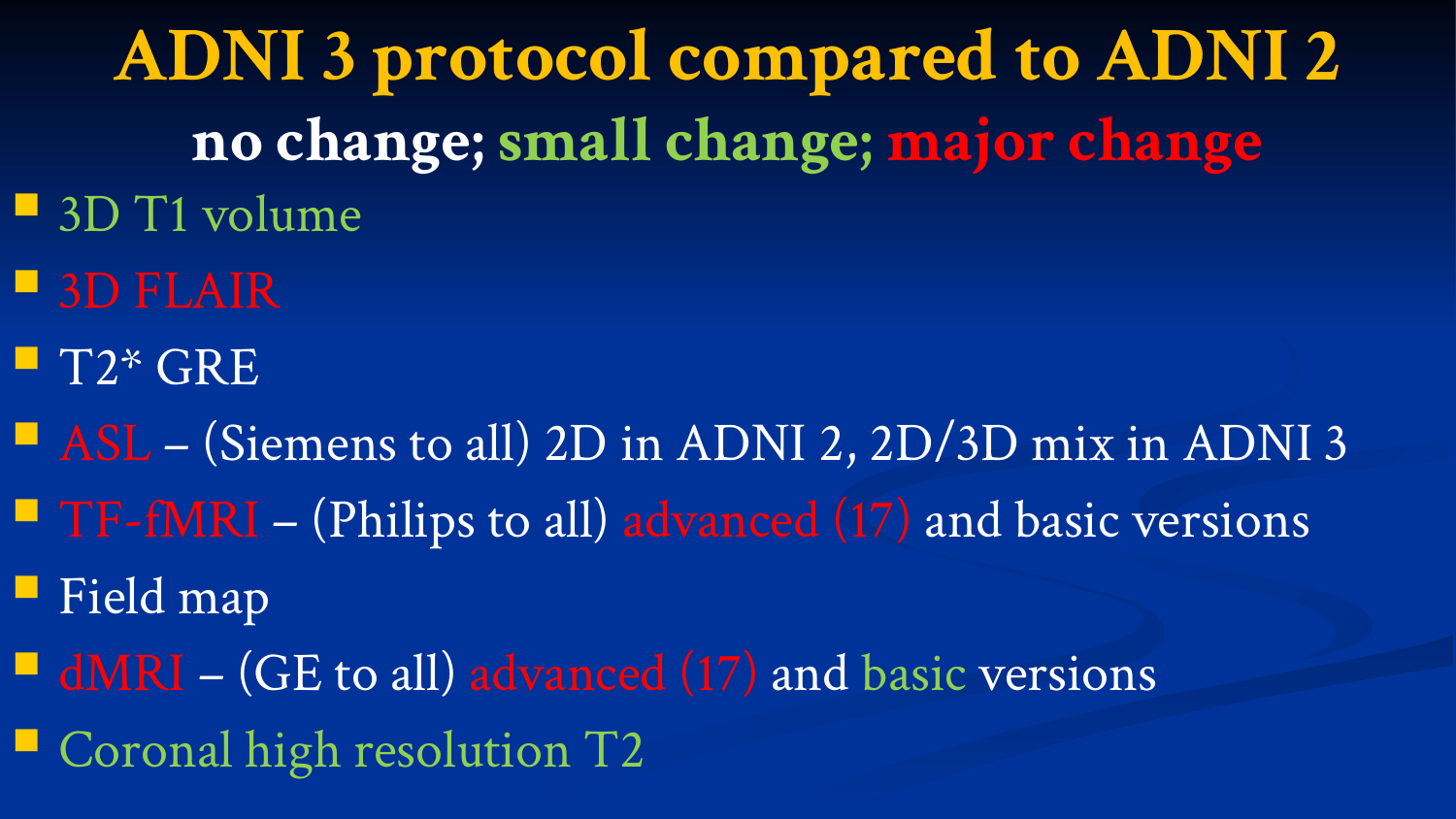

# ADNI 3 protocol compared to ADNI 2 no change; small change; major change
3D T1 volume
3D FLAIR
T2* GRE
ASL – (Siemens to all) 2D in ADNI 2, 2D/3D mix in ADNI 3
TF-fMRI – (Philips to all) advanced (17) and basic versions
Field map
dMRI – (GE to all) advanced (17) and basic versions
Coronal high resolution T2